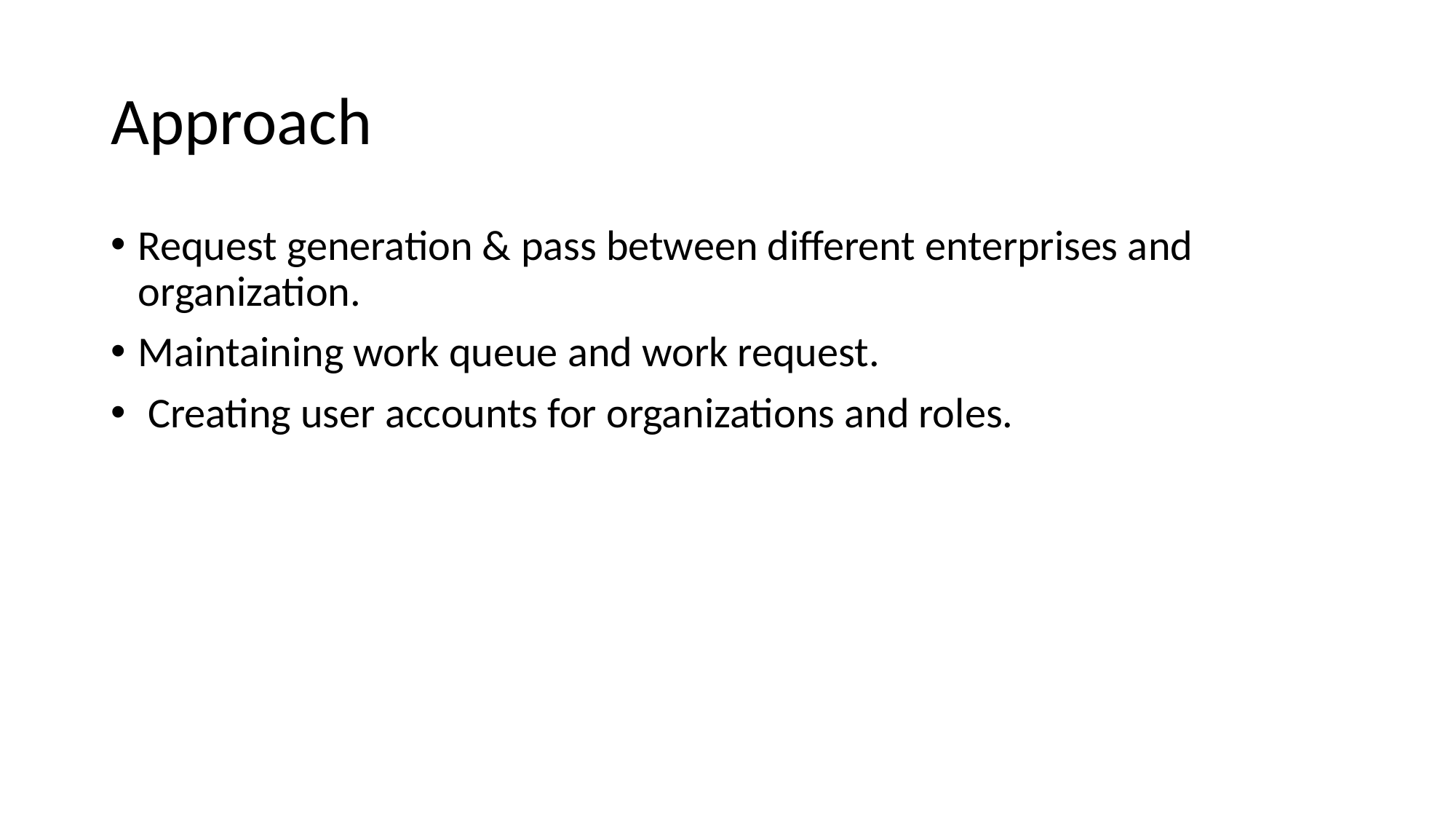

# Approach
Request generation & pass between different enterprises and organization.
Maintaining work queue and work request.
 Creating user accounts for organizations and roles.